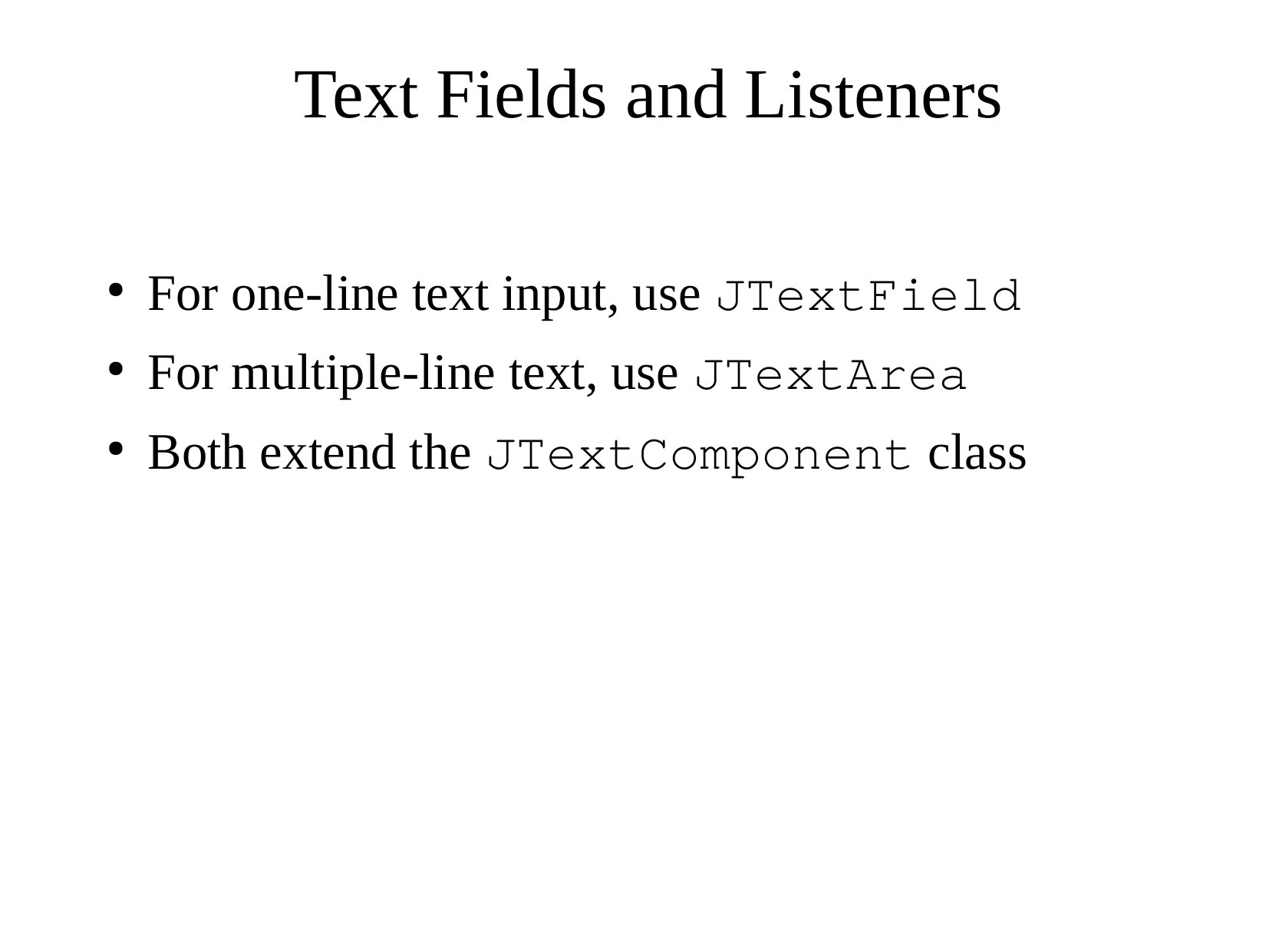

# Text Fields and Listeners
For one-line text input, use JTextField
For multiple-line text, use JTextArea
Both extend the JTextComponent class